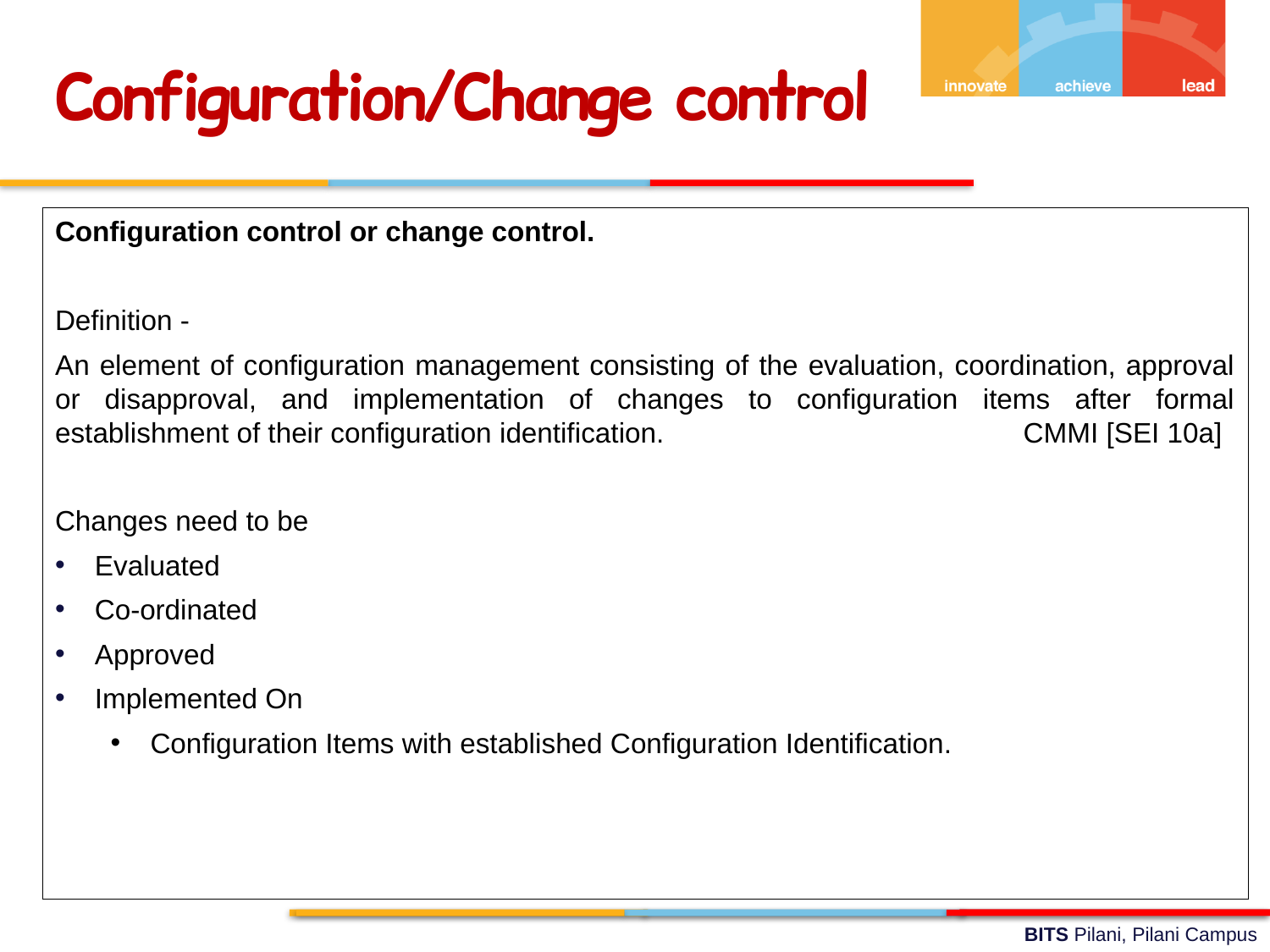

Configuration/Change control
Configuration control or change control.

Definition -
An element of configuration management consisting of the evaluation, coordination, approval or disapproval, and implementation of changes to configuration items after formal establishment of their configuration identification.                                              CMMI [SEI 10a]

Changes need to be
Evaluated
Co-ordinated
Approved
Implemented On
Configuration Items with established Configuration Identification.